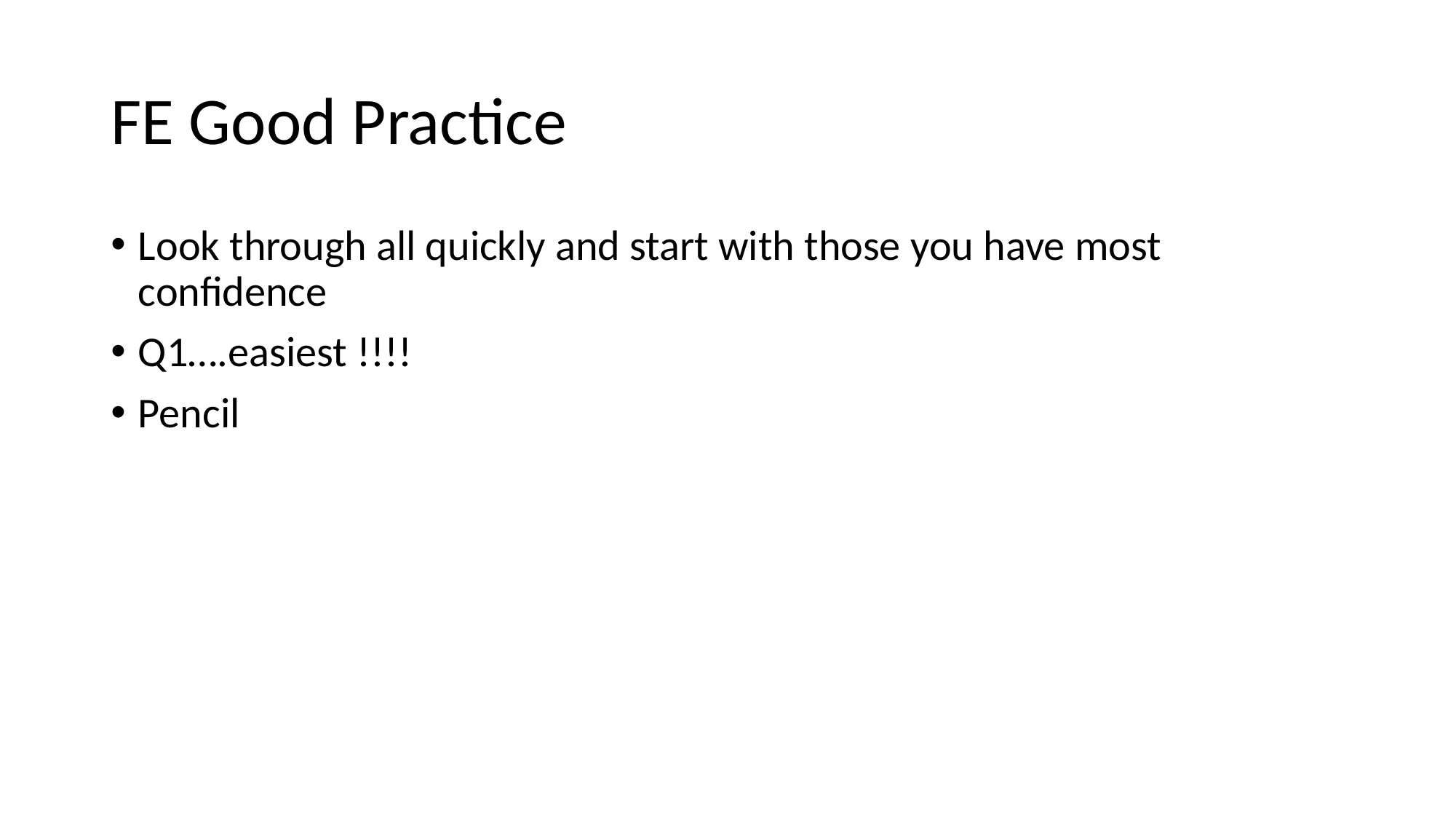

# FE Good Practice
Look through all quickly and start with those you have most confidence
Q1….easiest !!!!
Pencil